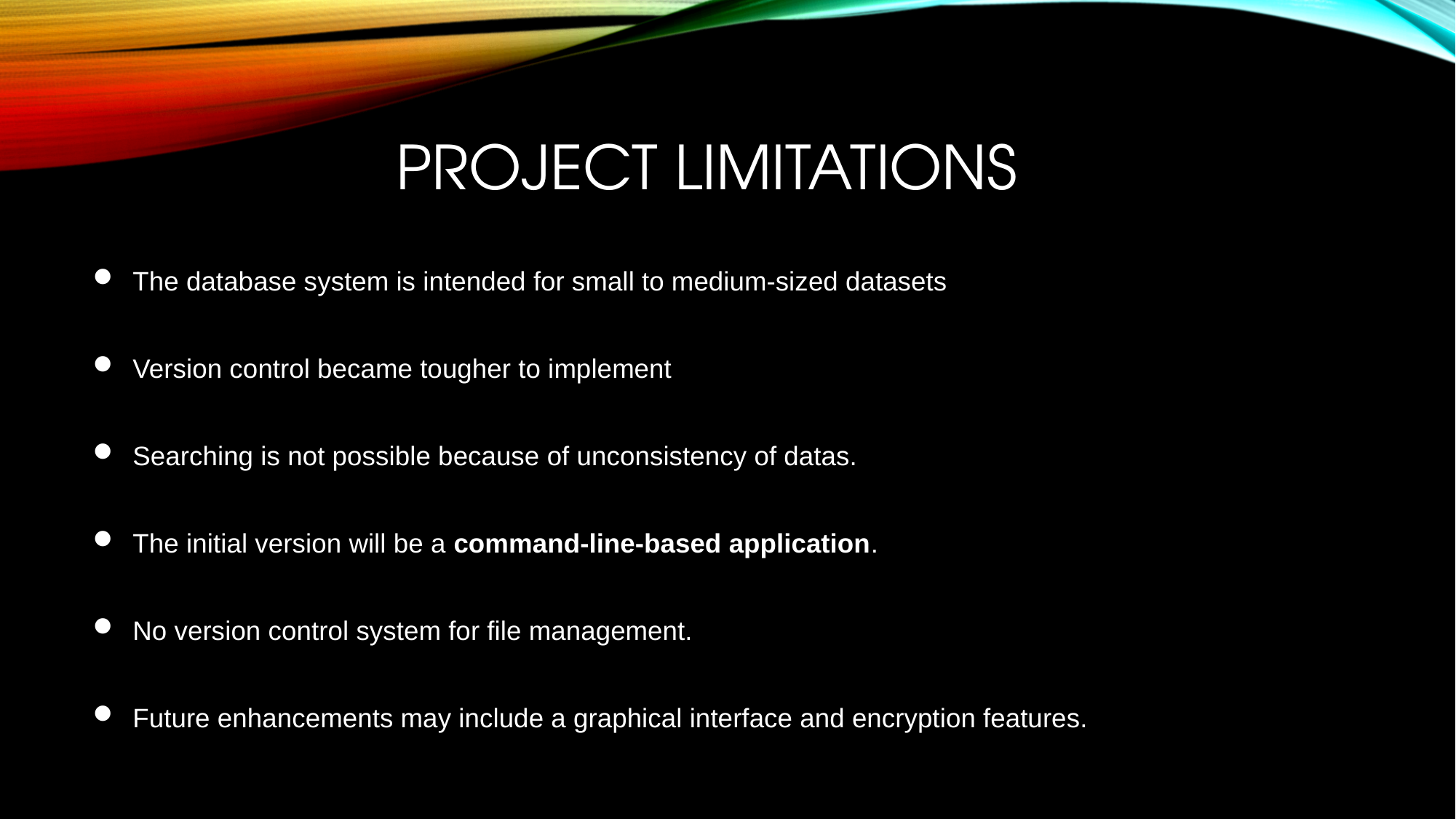

# PRoJECT LIMITATIONS
The database system is intended for small to medium-sized datasets

Version control became tougher to implement

Searching is not possible because of unconsistency of datas.

The initial version will be a command-line-based application.

No version control system for file management.

Future enhancements may include a graphical interface and encryption features.